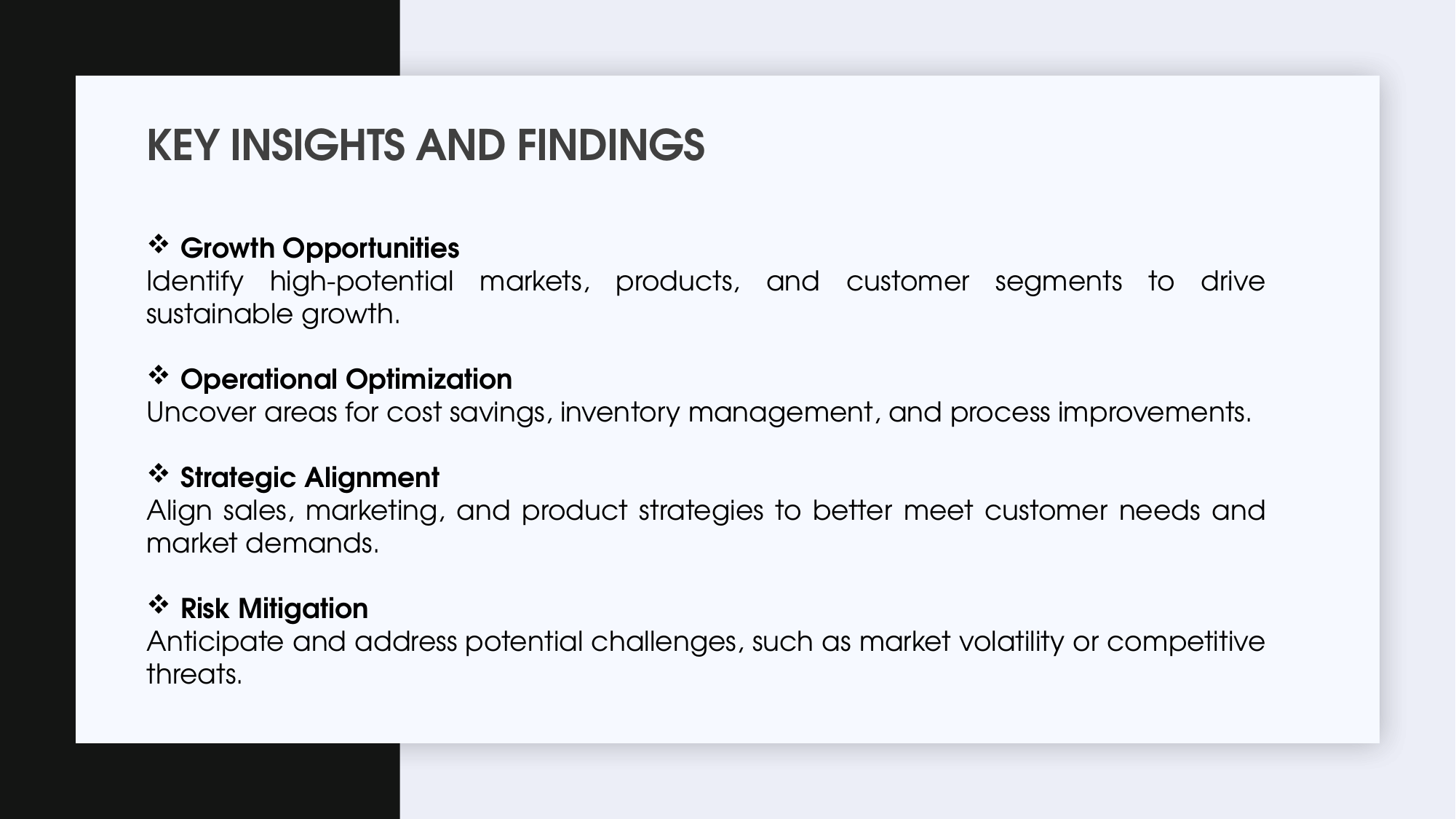

# Key Insights and Findings
Growth Opportunities
Identify high-potential markets, products, and customer segments to drive sustainable growth.

Operational Optimization
Uncover areas for cost savings, inventory management, and process improvements.

Strategic Alignment
Align sales, marketing, and product strategies to better meet customer needs and market demands.

Risk Mitigation
Anticipate and address potential challenges, such as market volatility or competitive threats.